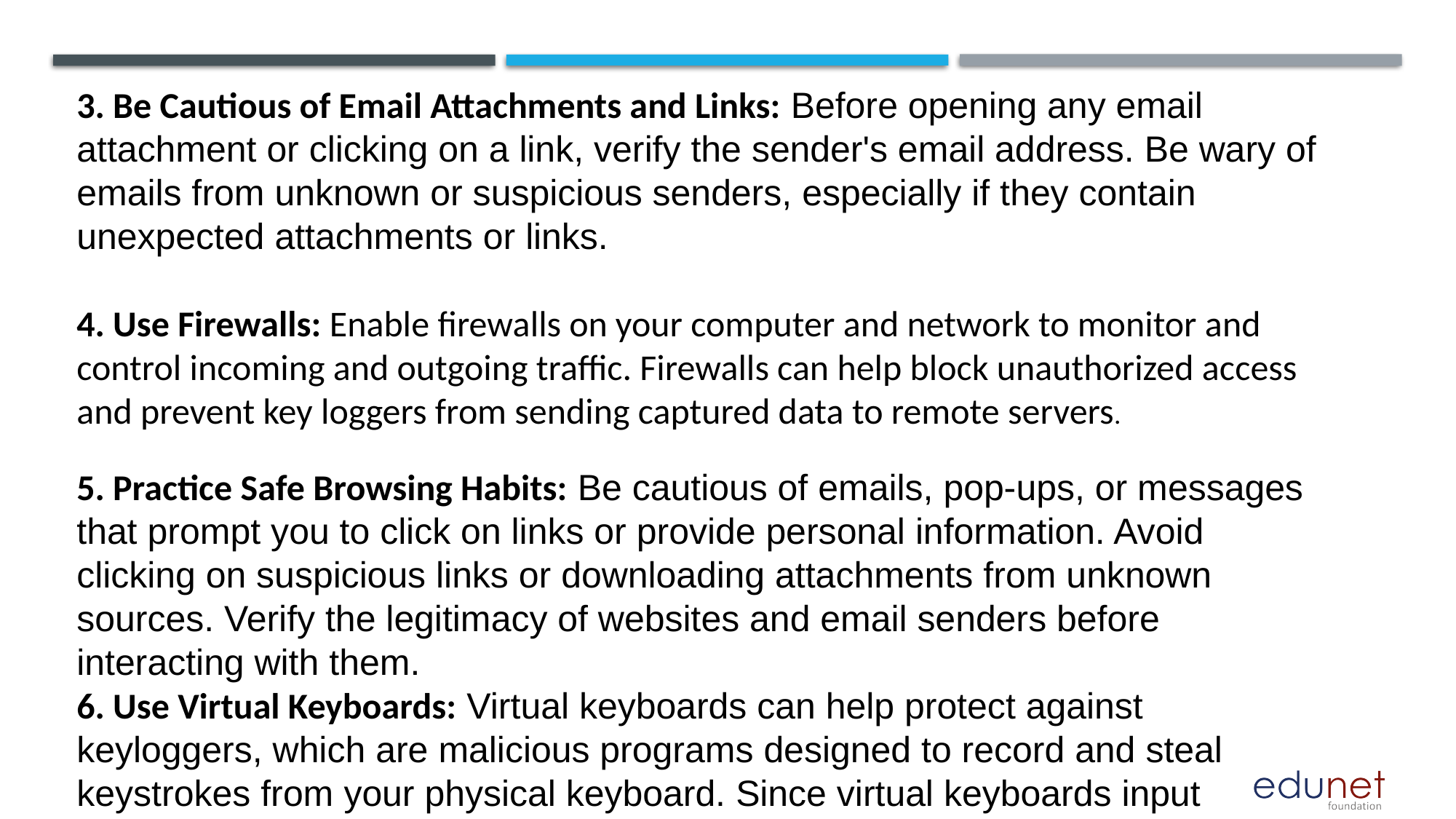

3. Be Cautious of Email Attachments and Links: Before opening any email attachment or clicking on a link, verify the sender's email address. Be wary of emails from unknown or suspicious senders, especially if they contain unexpected attachments or links.

4. Use Firewalls: Enable firewalls on your computer and network to monitor and control incoming and outgoing traffic. Firewalls can help block unauthorized access and prevent key loggers from sending captured data to remote servers.

5. Practice Safe Browsing Habits: Be cautious of emails, pop-ups, or messages that prompt you to click on links or provide personal information. Avoid clicking on suspicious links or downloading attachments from unknown sources. Verify the legitimacy of websites and email senders before interacting with them.
6. Use Virtual Keyboards: Virtual keyboards can help protect against keyloggers, which are malicious programs designed to record and steal keystrokes from your physical keyboard. Since virtual keyboards input characters through mouse clicks or touchscreen taps, keyloggers may not be able to capture the keystrokes.